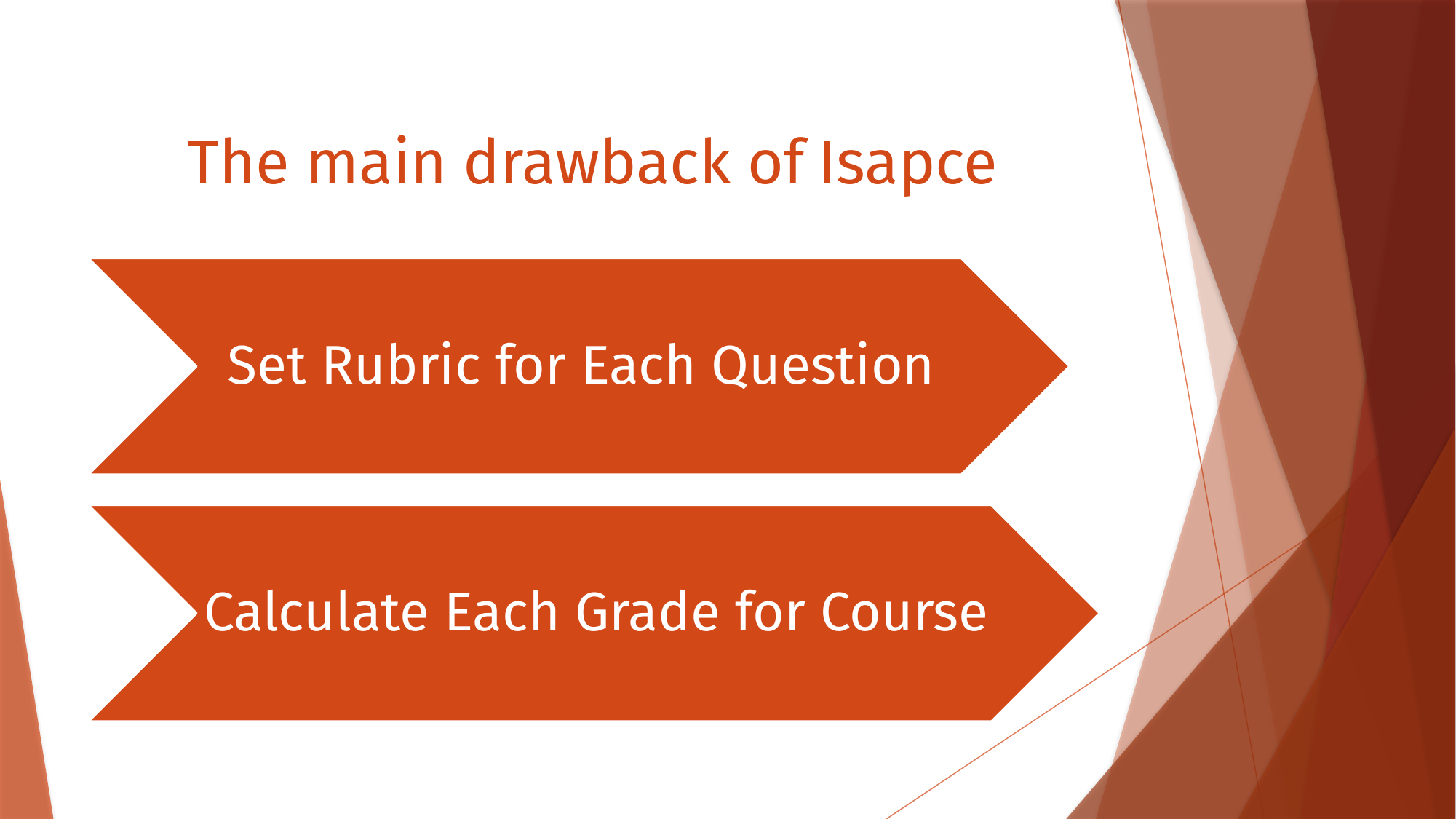

# The main drawback of Isapce
Set Rubric for Each Question
Calculate Each Grade for Course